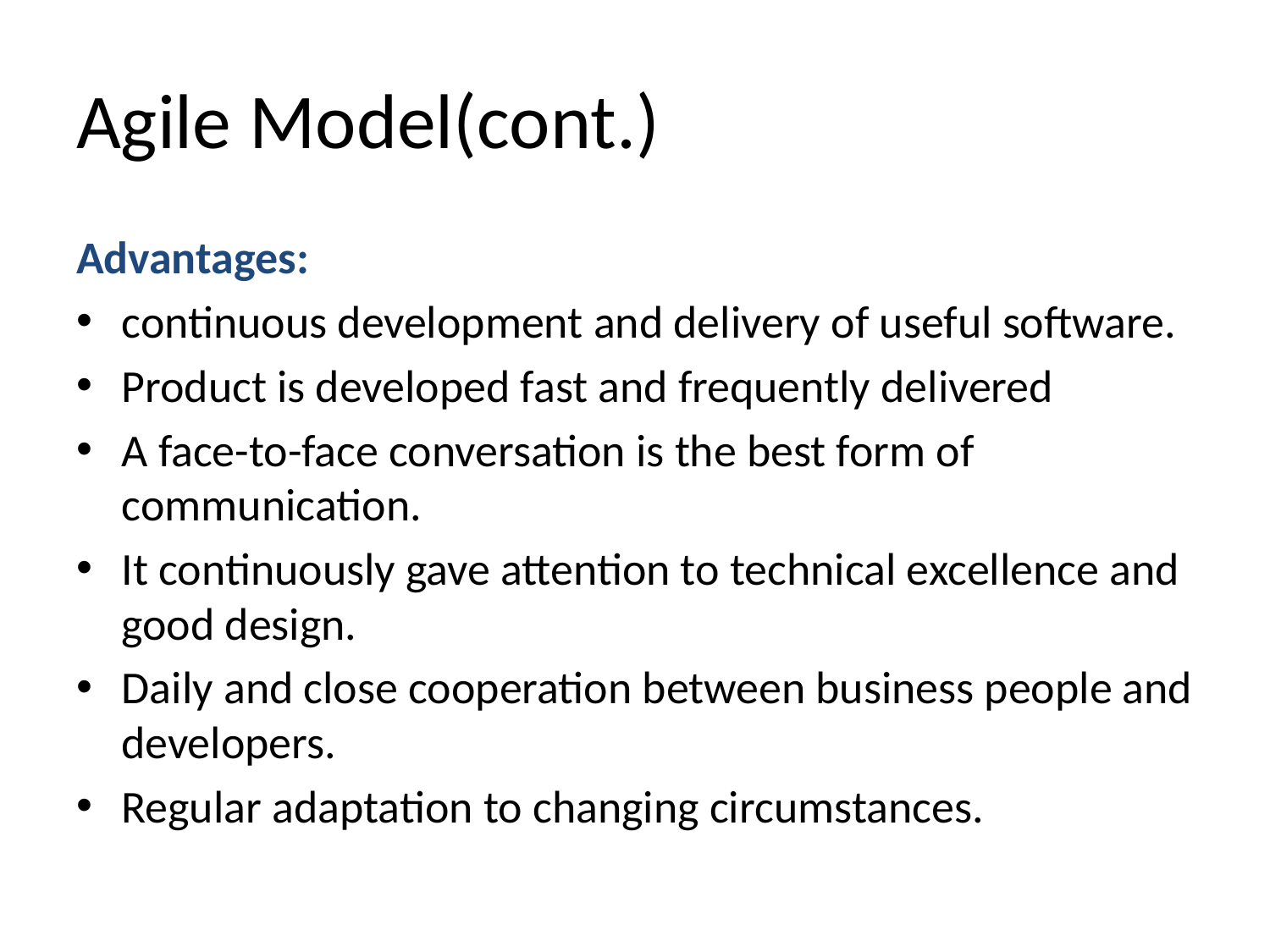

# Agile Model(cont.)
Advantages:
continuous development and delivery of useful software.
Product is developed fast and frequently delivered
A face-to-face conversation is the best form of communication.
It continuously gave attention to technical excellence and good design.
Daily and close cooperation between business people and developers.
Regular adaptation to changing circumstances.